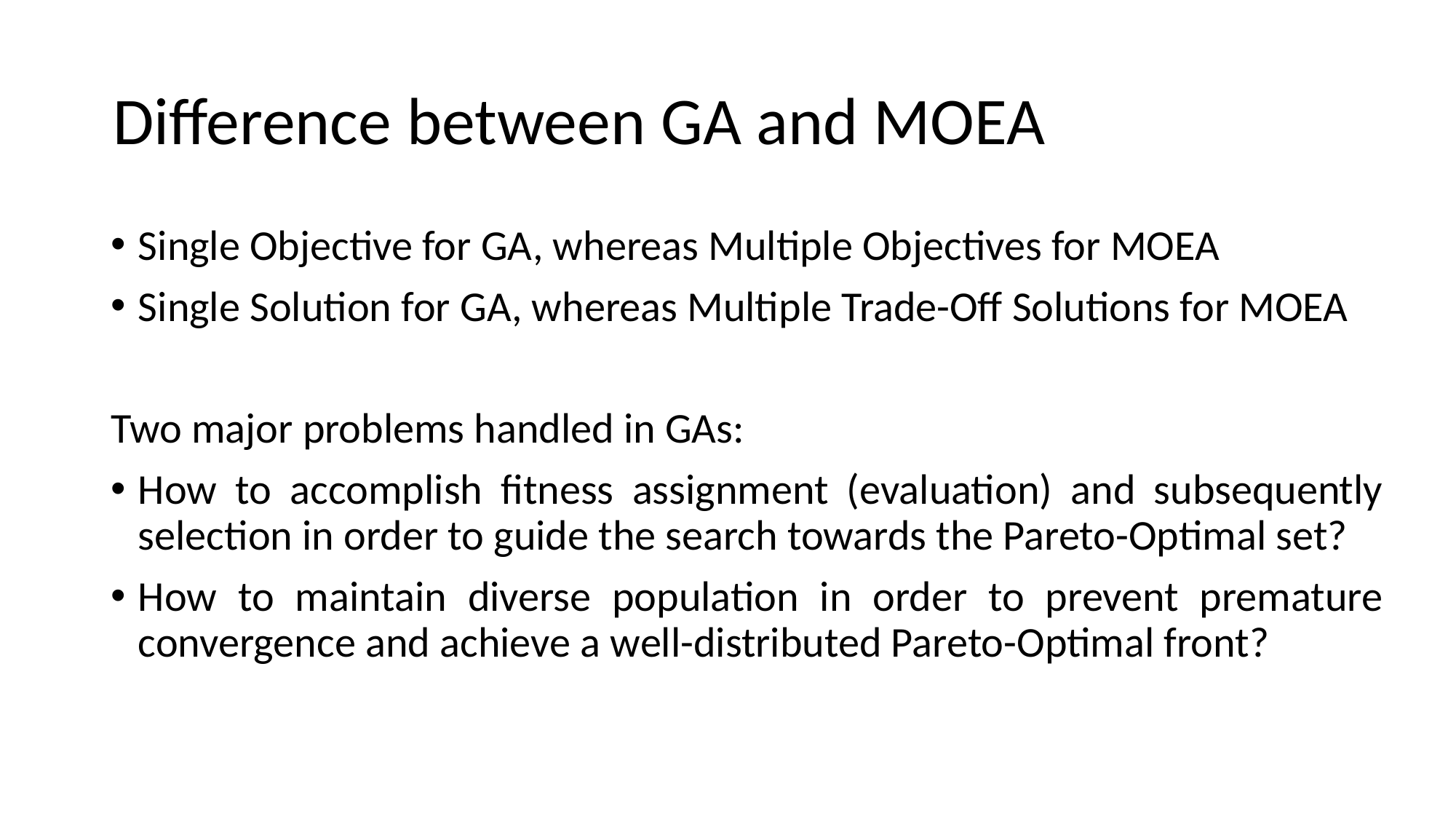

# Difference between GA and MOEA
Single Objective for GA, whereas Multiple Objectives for MOEA
Single Solution for GA, whereas Multiple Trade-Off Solutions for MOEA

Two major problems handled in GAs:
How to accomplish fitness assignment (evaluation) and subsequently selection in order to guide the search towards the Pareto-Optimal set?
How to maintain diverse population in order to prevent premature convergence and achieve a well-distributed Pareto-Optimal front?